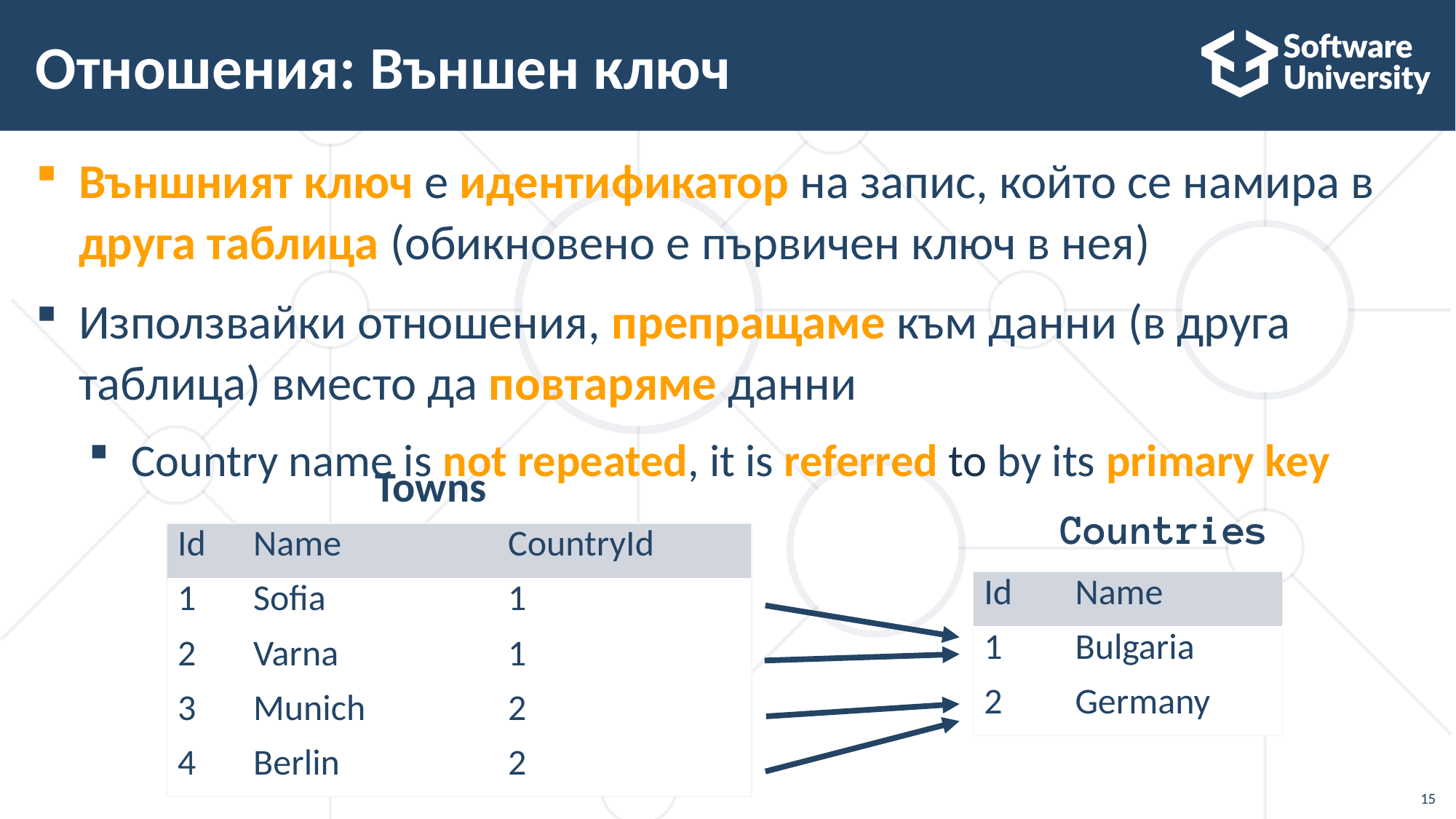

# Отношения: Външен ключ
Външният ключ е идентификатор на запис, който се намира в друга таблица (обикновено е първичен ключ в нея)
Използвайки отношения, препращаме към данни (в друга таблица) вместо да повтаряме данни
Country name is not repeated, it is referred to by its primary key

Towns
Countries
| Id | Name | CountryId |
| --- | --- | --- |
| 1 | Sofia | 1 |
| 2 | Varna | 1 |
| 3 | Munich | 2 |
| 4 | Berlin | 2 |
| Id | Name |
| --- | --- |
| 1 | Bulgaria |
| 2 | Germany |
15